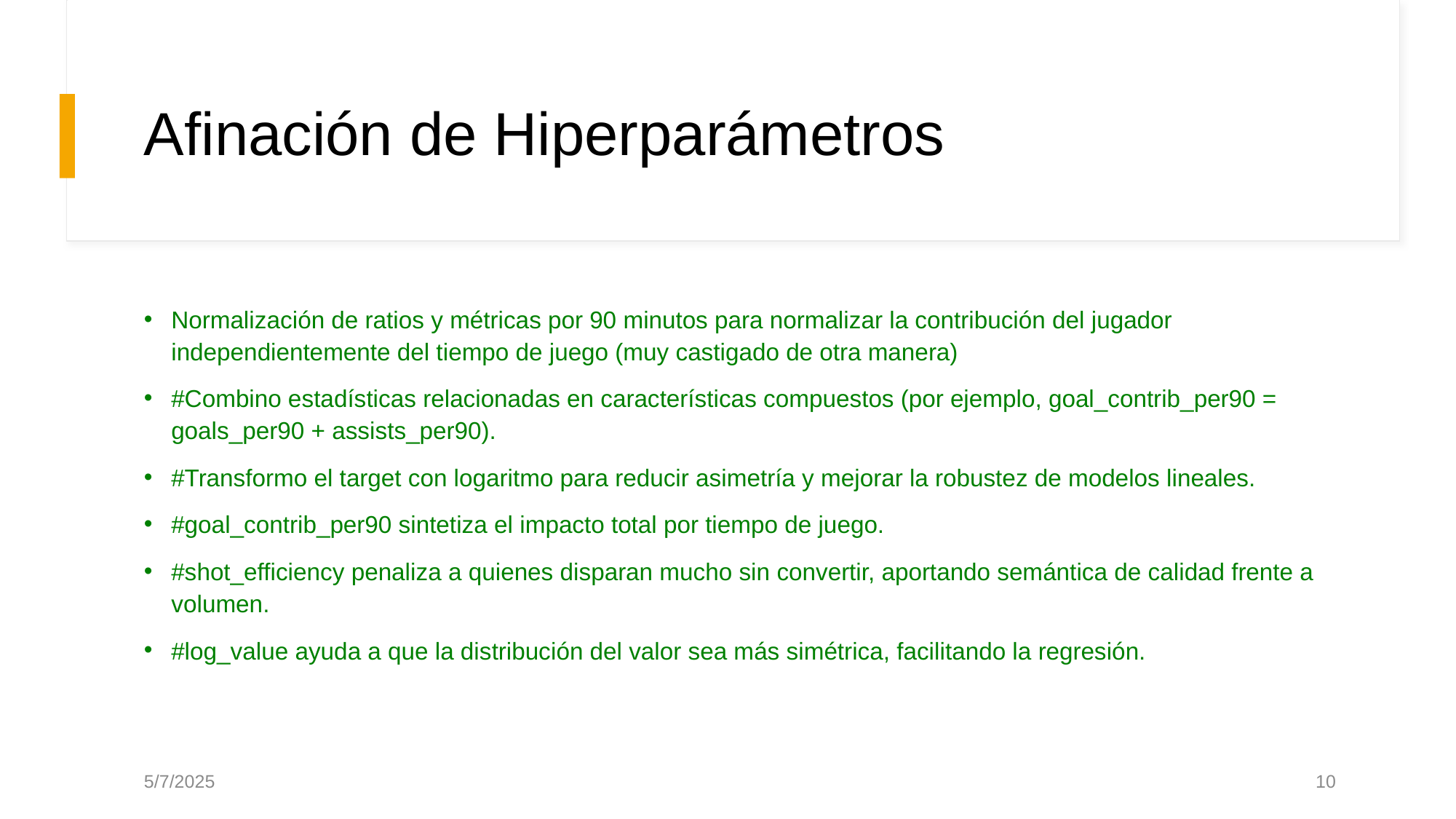

# Afinación de Hiperparámetros
Normalización de ratios y métricas por 90 minutos para normalizar la contribución del jugador independientemente del tiempo de juego (muy castigado de otra manera)
#Combino estadísticas relacionadas en características compuestos (por ejemplo, goal_contrib_per90 = goals_per90 + assists_per90).
#Transformo el target con logaritmo para reducir asimetría y mejorar la robustez de modelos lineales.
#goal_contrib_per90 sintetiza el impacto total por tiempo de juego.
#shot_efficiency penaliza a quienes disparan mucho sin convertir, aportando semántica de calidad frente a volumen.
#log_value ayuda a que la distribución del valor sea más simétrica, facilitando la regresión.

5/7/2025

10